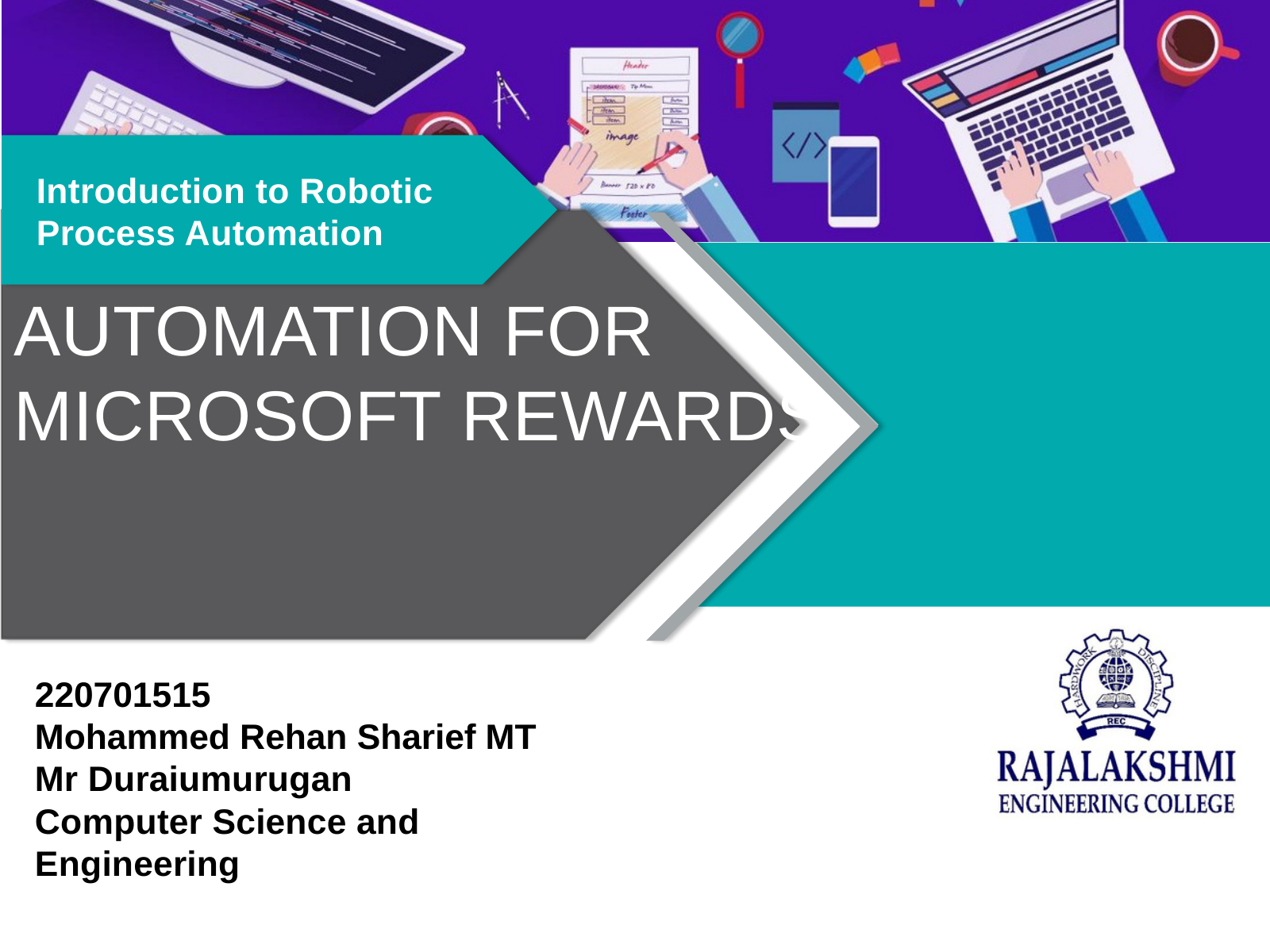

Introduction to Robotic Process Automation

AUTOMATION FOR
MICROSOFT REWARDS

220701515
Mohammed Rehan Sharief MT
Mr Duraiumurugan
Computer Science and Engineering